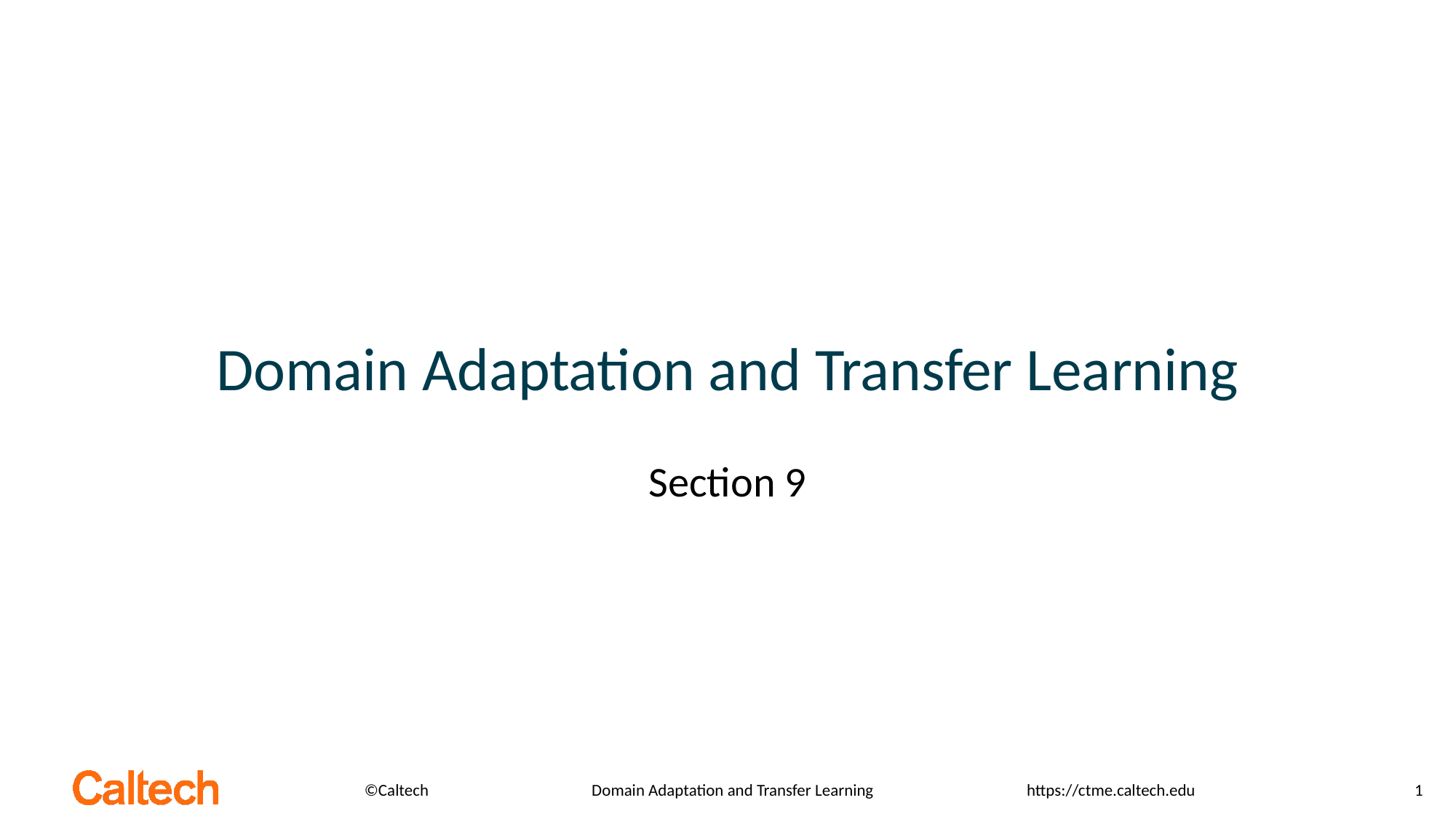

# Domain Adaptation and Transfer Learning
Section 9
Domain Adaptation and Transfer Learning
1